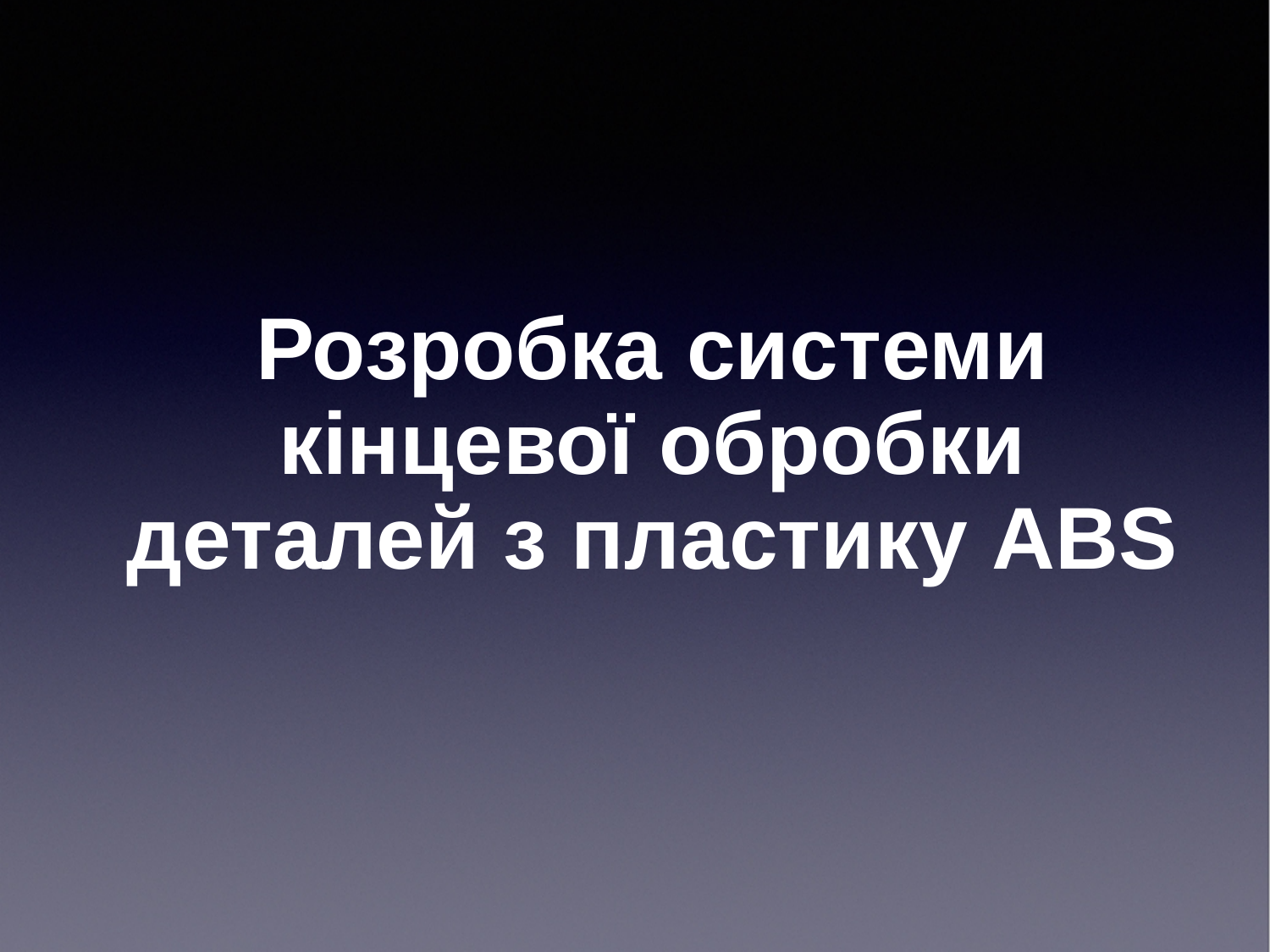

# Розробка системи кінцевої обробки деталей з пластику ABS